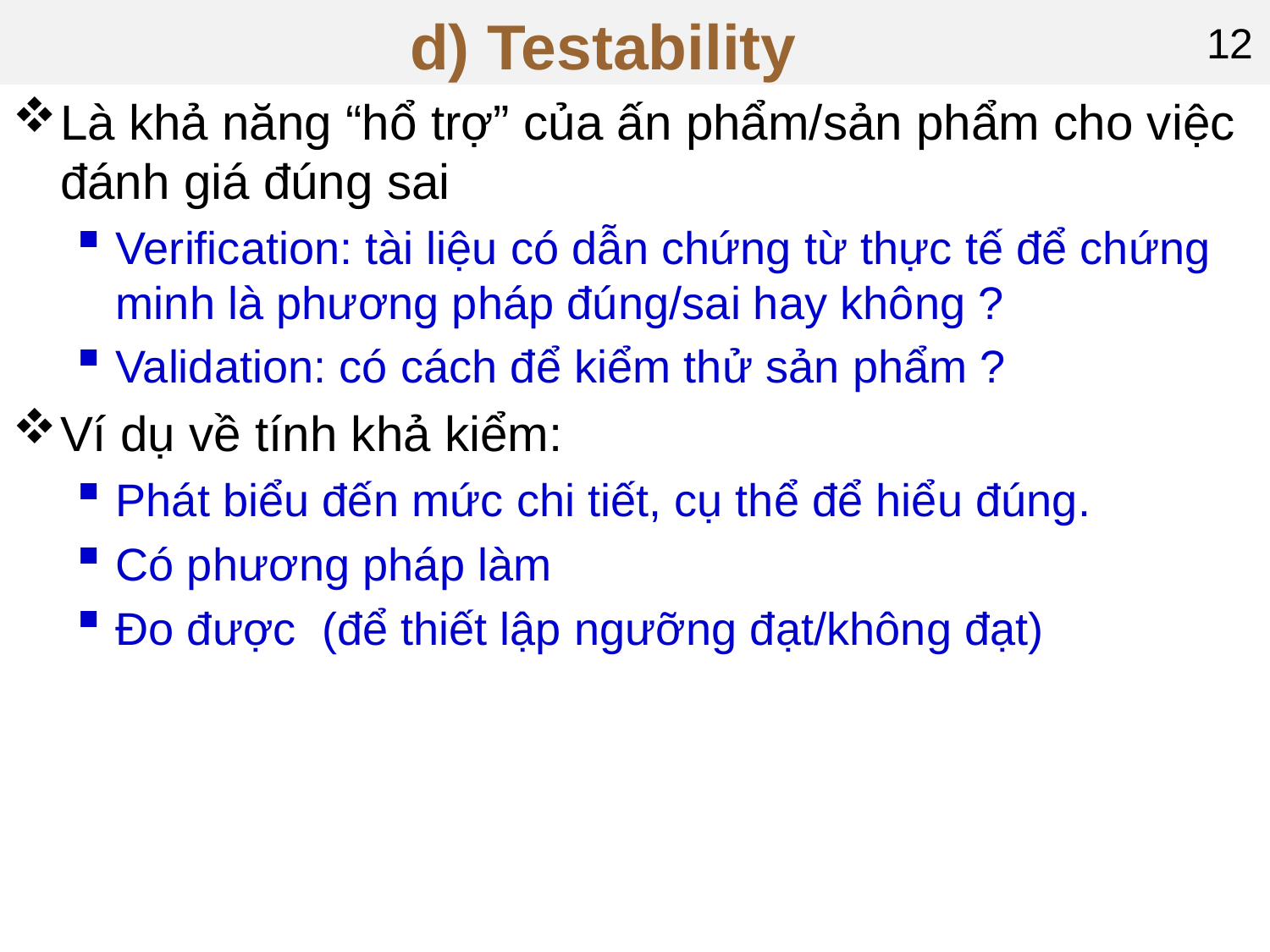

# d) Testability
12
Là khả năng “hổ trợ” của ấn phẩm/sản phẩm cho việc đánh giá đúng sai
Verification: tài liệu có dẫn chứng từ thực tế để chứng minh là phương pháp đúng/sai hay không ?
Validation: có cách để kiểm thử sản phẩm ?
Ví dụ về tính khả kiểm:
Phát biểu đến mức chi tiết, cụ thể để hiểu đúng.
Có phương pháp làm
Đo được  (để thiết lập ngưỡng đạt/không đạt)